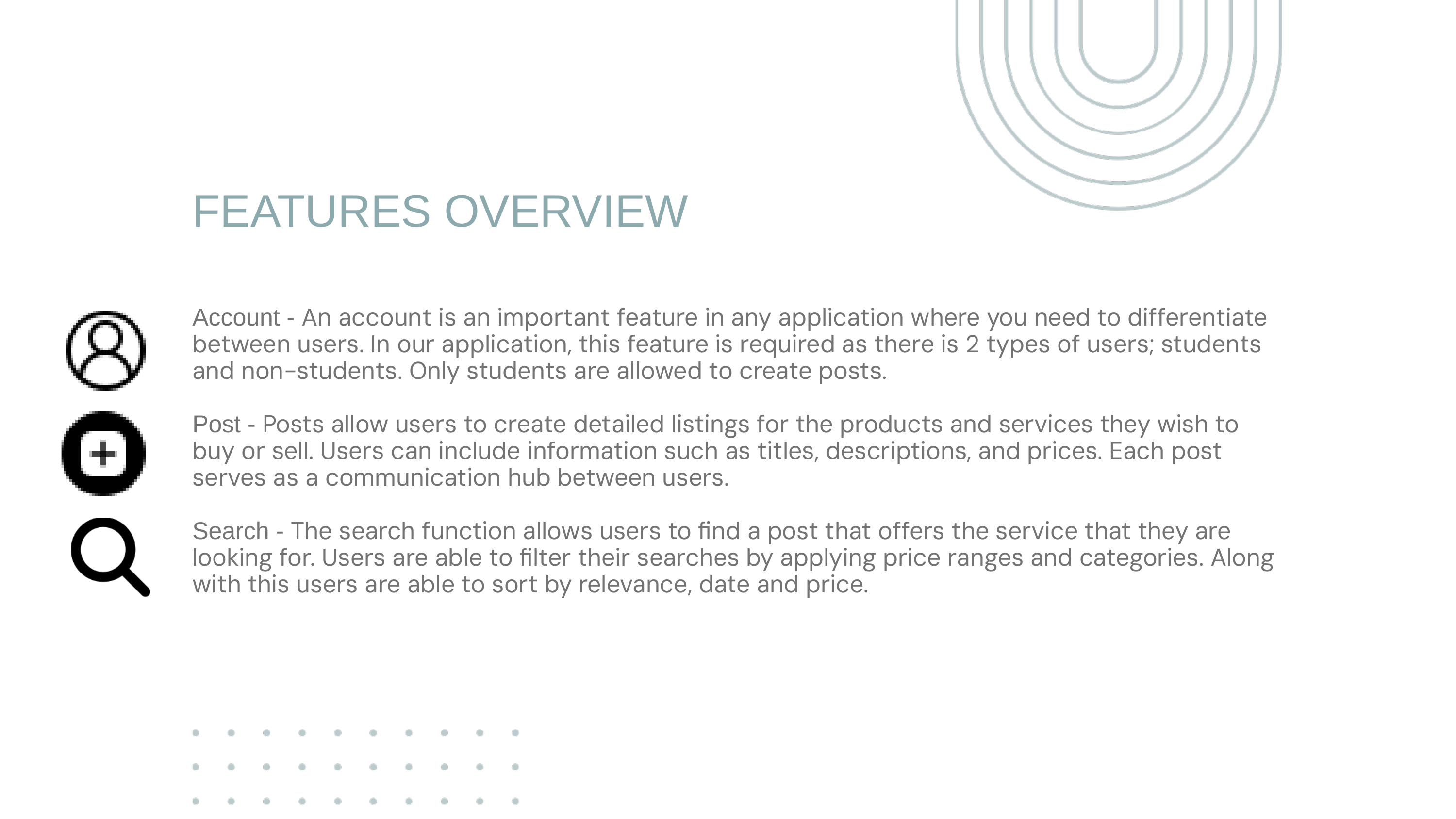

FEATURES OVERVIEW
Account - An account is an important feature in any application where you need to differentiate between users. In our application, this feature is required as there is 2 types of users; students and non-students. Only students are allowed to create posts.

Post - Posts allow users to create detailed listings for the products and services they wish to buy or sell. Users can include information such as titles, descriptions, and prices. Each post serves as a communication hub between users.

Search - The search function allows users to find a post that offers the service that they are looking for. Users are able to filter their searches by applying price ranges and categories. Along with this users are able to sort by relevance, date and price.